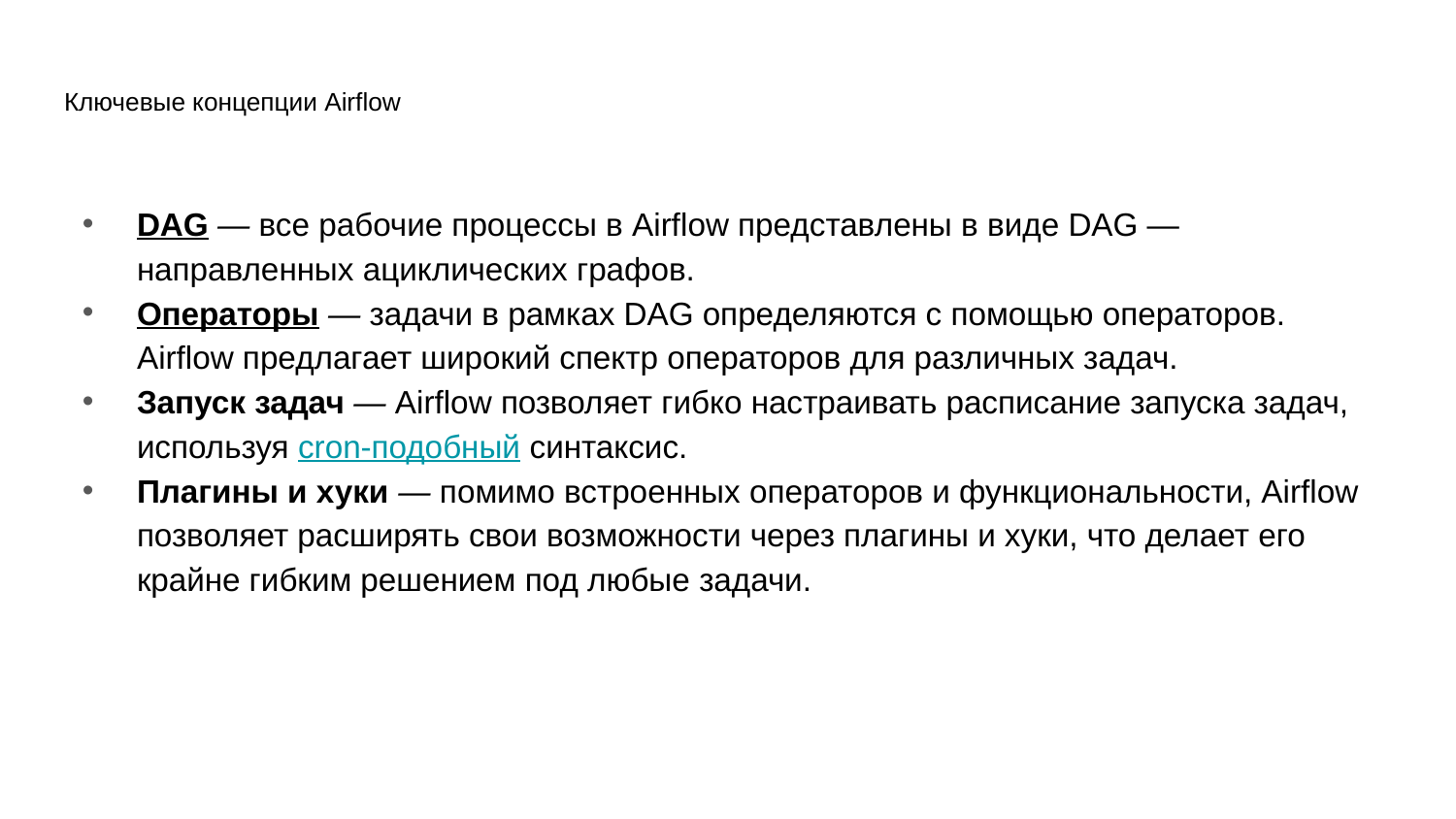

# Ключевые концепции Airflow
DAG — все рабочие процессы в Airflow представлены в виде DAG — направленных ациклических графов.
Операторы — задачи в рамках DAG определяются с помощью операторов. Airflow предлагает широкий спектр операторов для различных задач.
Запуск задач — Airflow позволяет гибко настраивать расписание запуска задач, используя cron-подобный синтаксис.
Плагины и хуки — помимо встроенных операторов и функциональности, Airflow позволяет расширять свои возможности через плагины и хуки, что делает его крайне гибким решением под любые задачи.